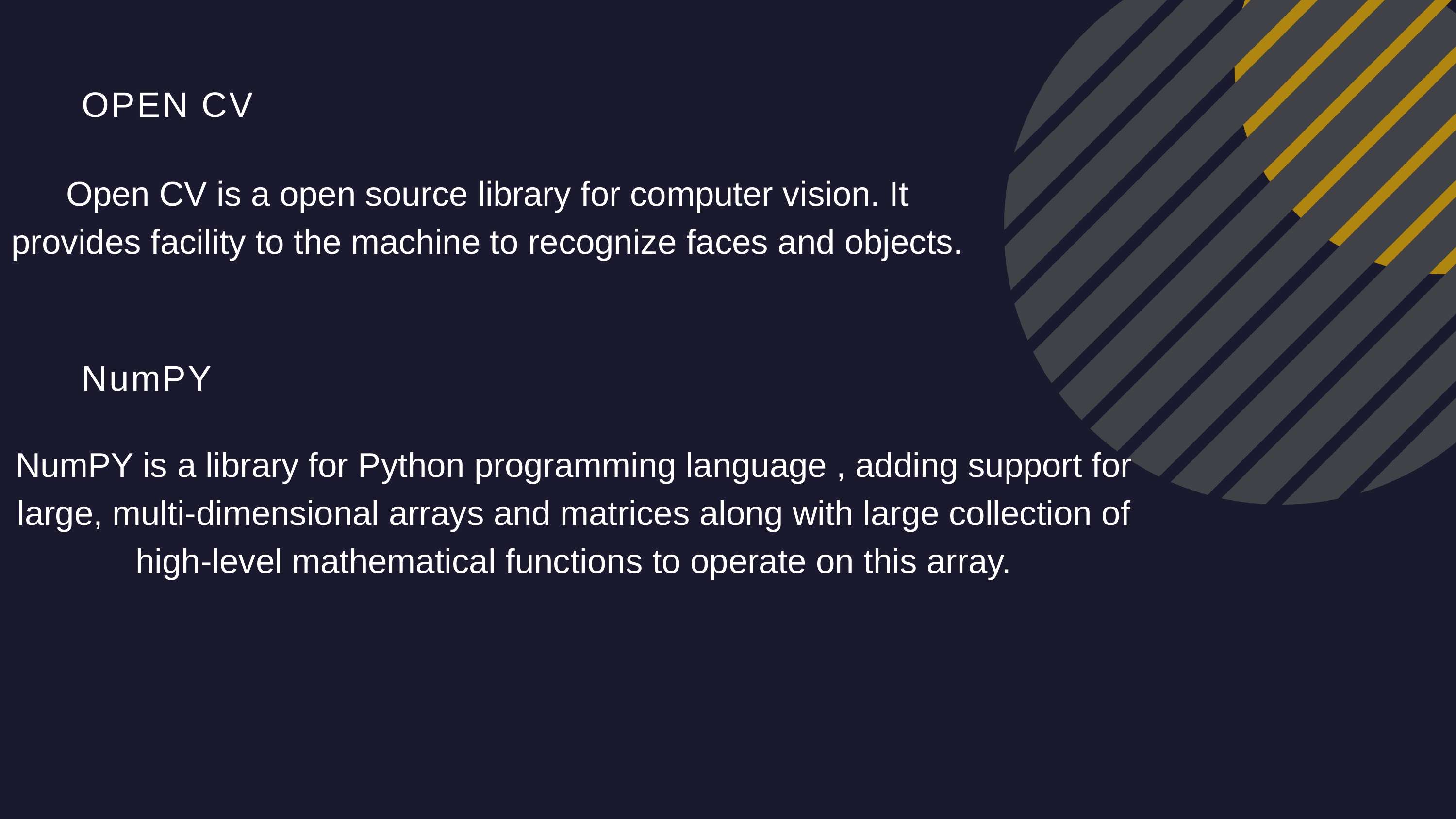

OPEN CV
Open CV is a open source library for computer vision. It provides facility to the machine to recognize faces and objects.
NumPY
NumPY is a library for Python programming language , adding support for large, multi-dimensional arrays and matrices along with large collection of high-level mathematical functions to operate on this array.